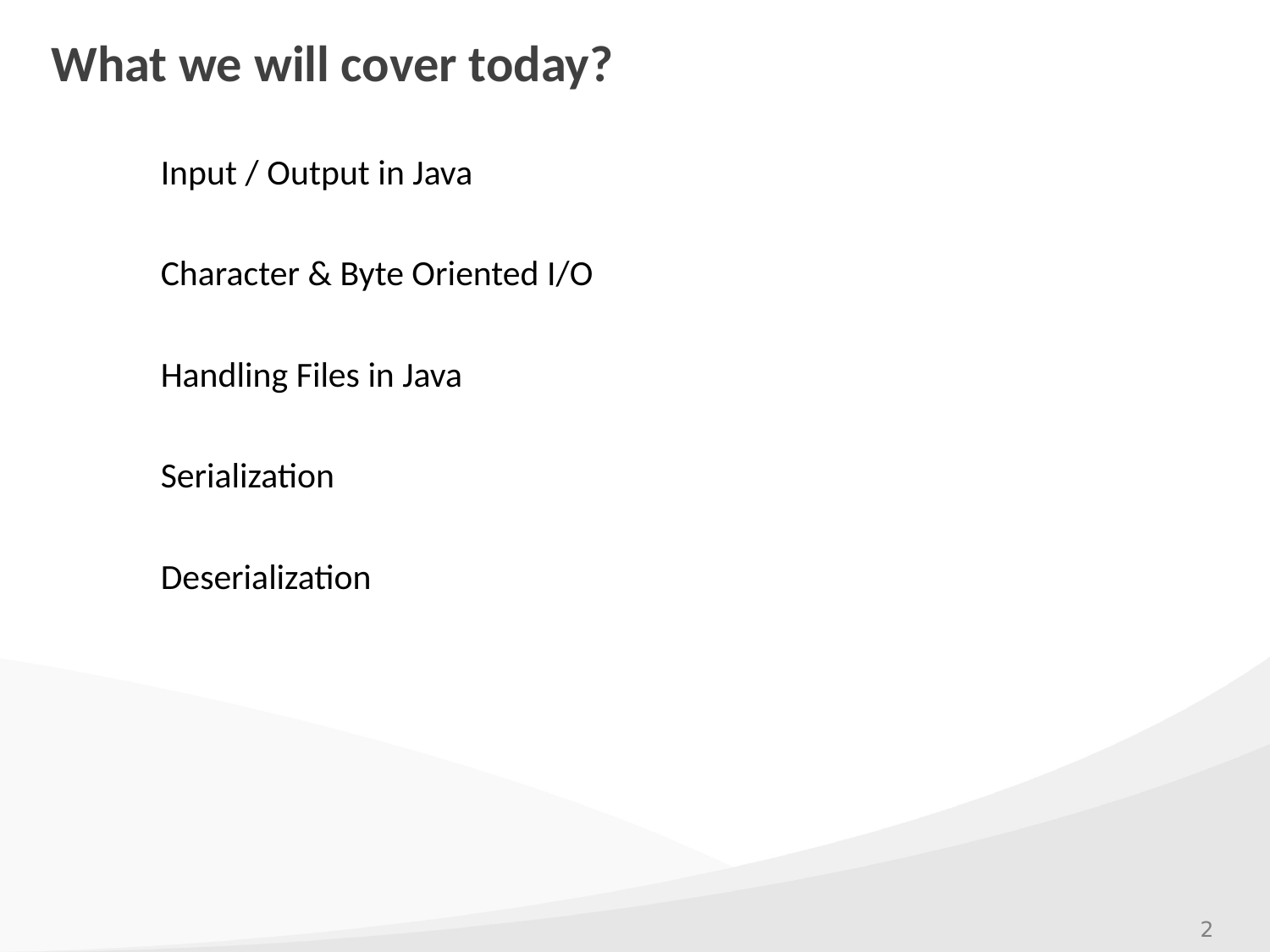

# What we will cover today?
Input / Output in Java
Character & Byte Oriented I/O
Handling Files in Java
Serialization
Deserialization